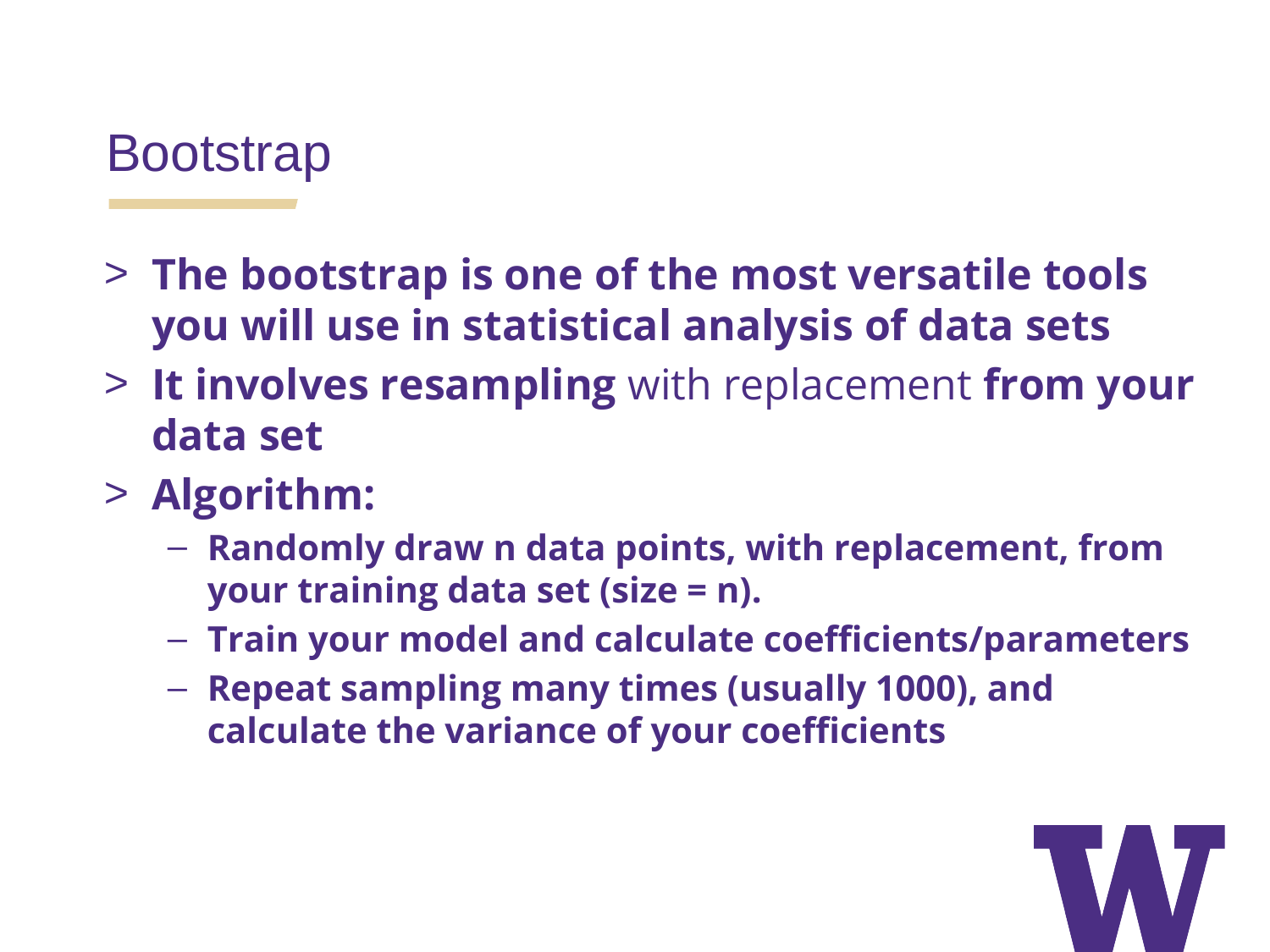

Bootstrap
The bootstrap is one of the most versatile tools you will use in statistical analysis of data sets
It involves resampling with replacement from your data set
Algorithm:
Randomly draw n data points, with replacement, from your training data set (size = n).
Train your model and calculate coefficients/parameters
Repeat sampling many times (usually 1000), and calculate the variance of your coefficients